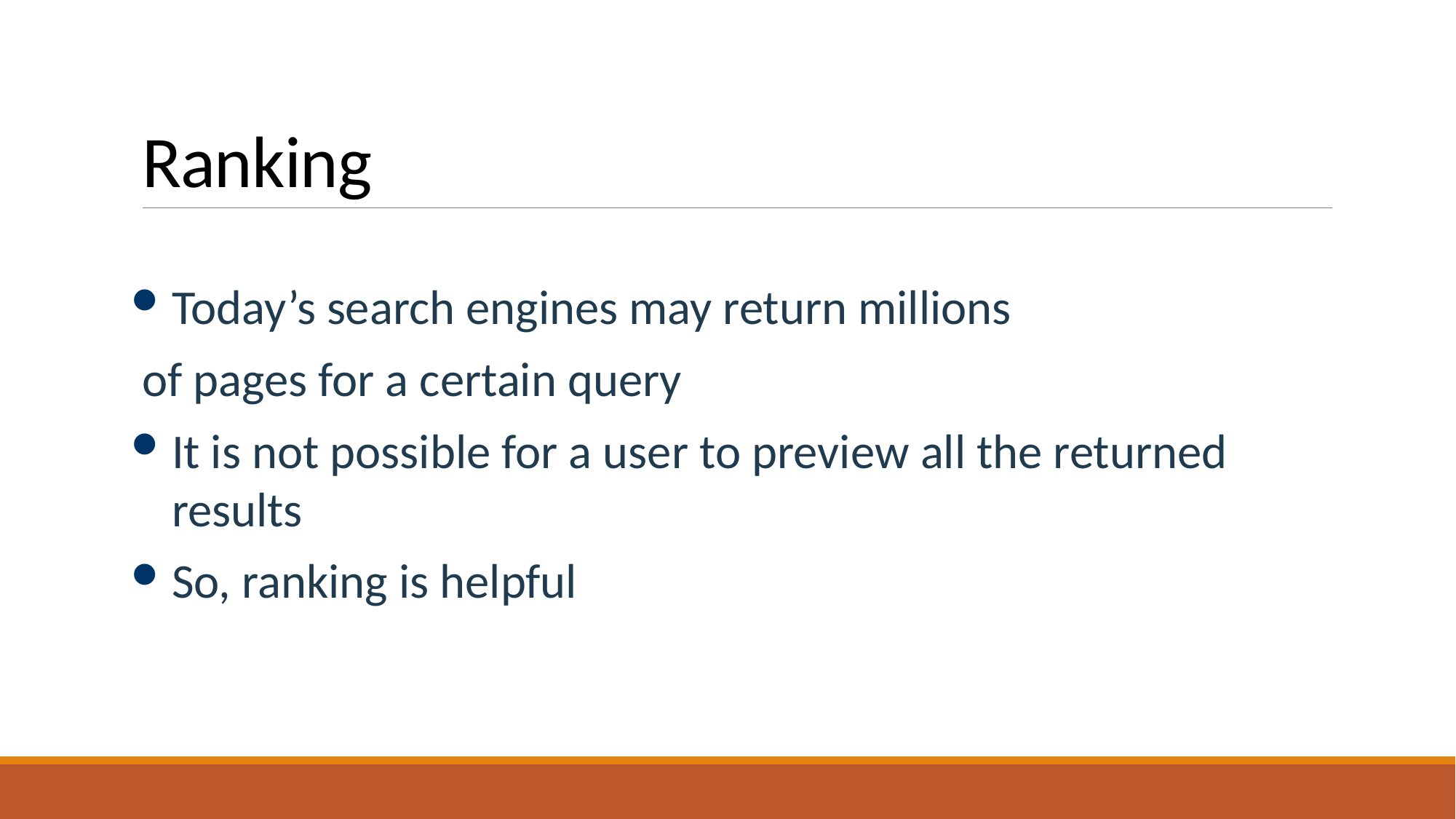

# Ranking

Today’s search engines may return millions
 of pages for a certain query
It is not possible for a user to preview all the returned results
So, ranking is helpful